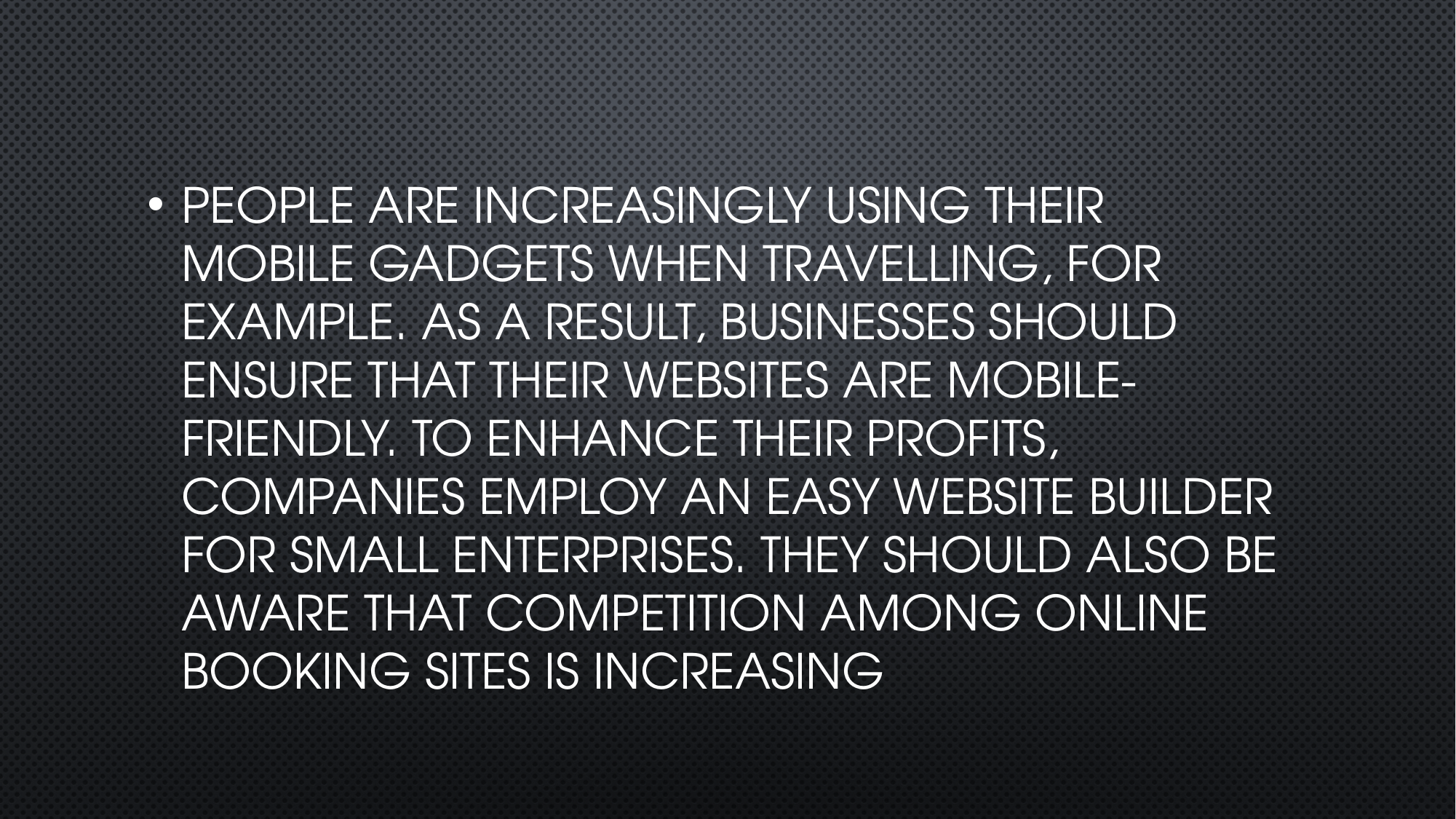

#
People are increasingly using their mobile gadgets when travelling, for example. As a result, businesses should ensure that their websites are mobile-friendly. To enhance their profits, companies employ an easy website builder for small enterprises. They should also be aware that competition among online booking sites is increasing